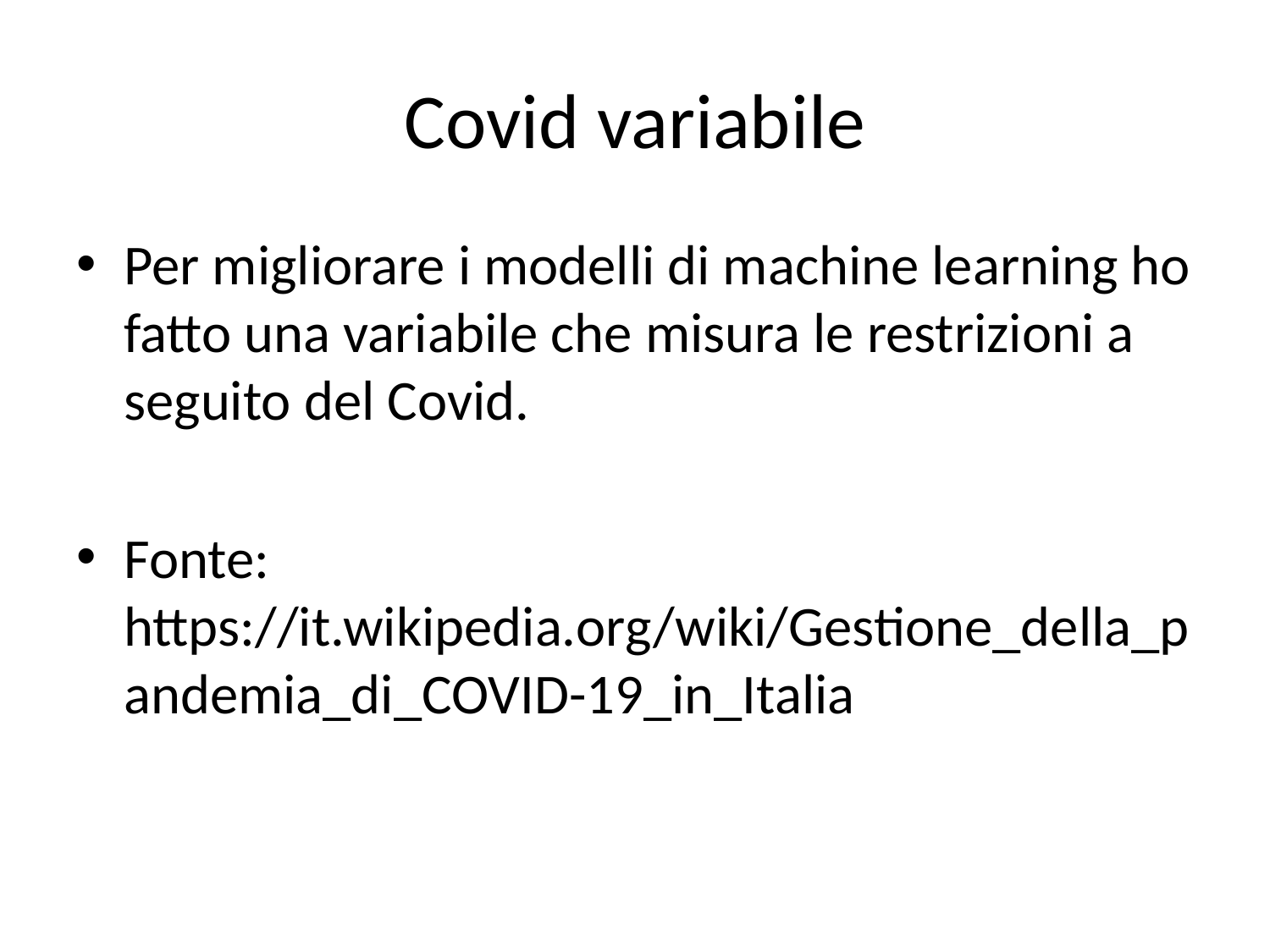

# Covid variabile
Per migliorare i modelli di machine learning ho fatto una variabile che misura le restrizioni a seguito del Covid.

Fonte: https://it.wikipedia.org/wiki/Gestione_della_pandemia_di_COVID-19_in_Italia